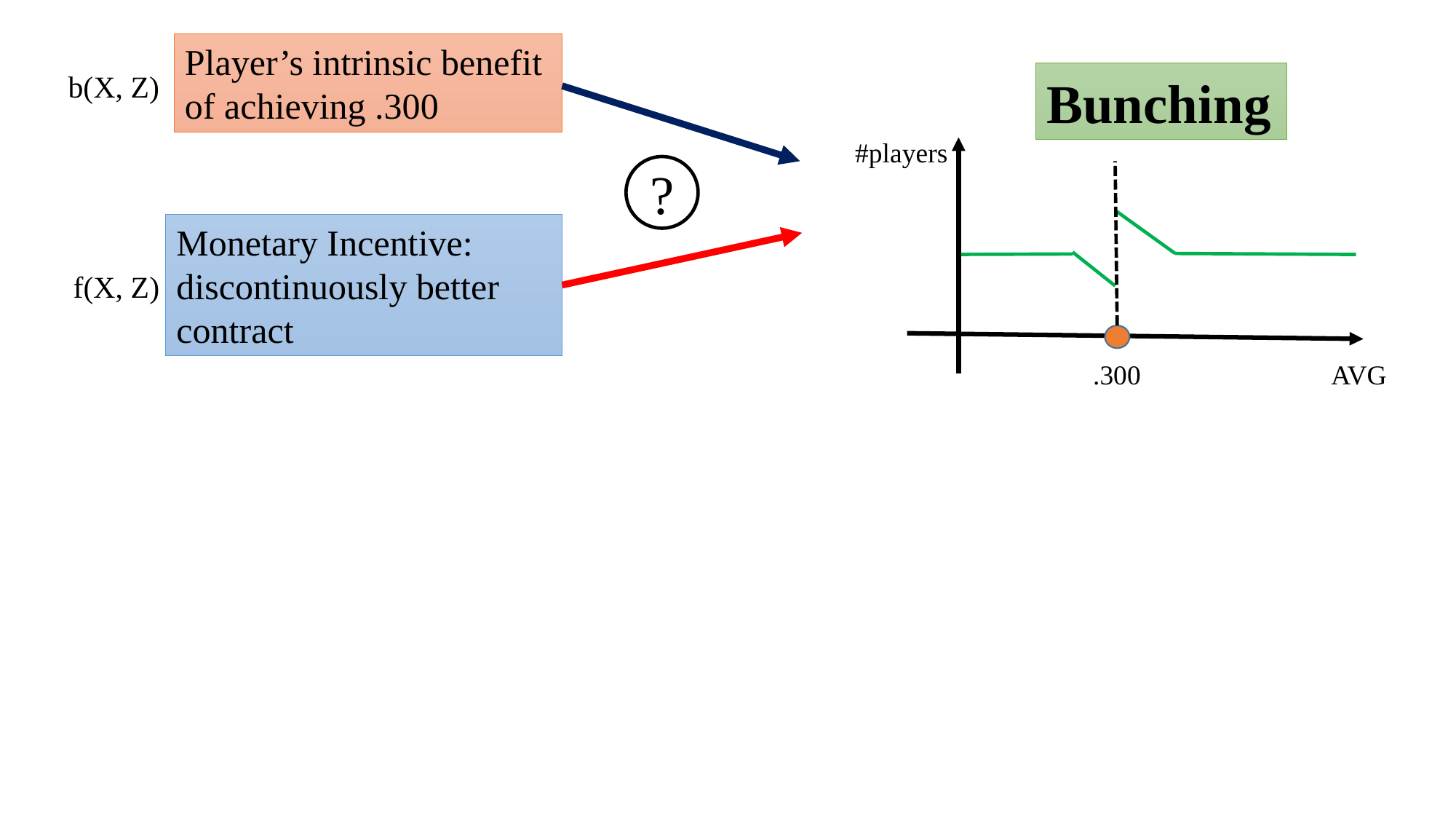

Player’s intrinsic benefit
of achieving .300
Bunching
b(X, Z)
#players
?
Monetary Incentive: discontinuously better contract
f(X, Z)

.300
AVG